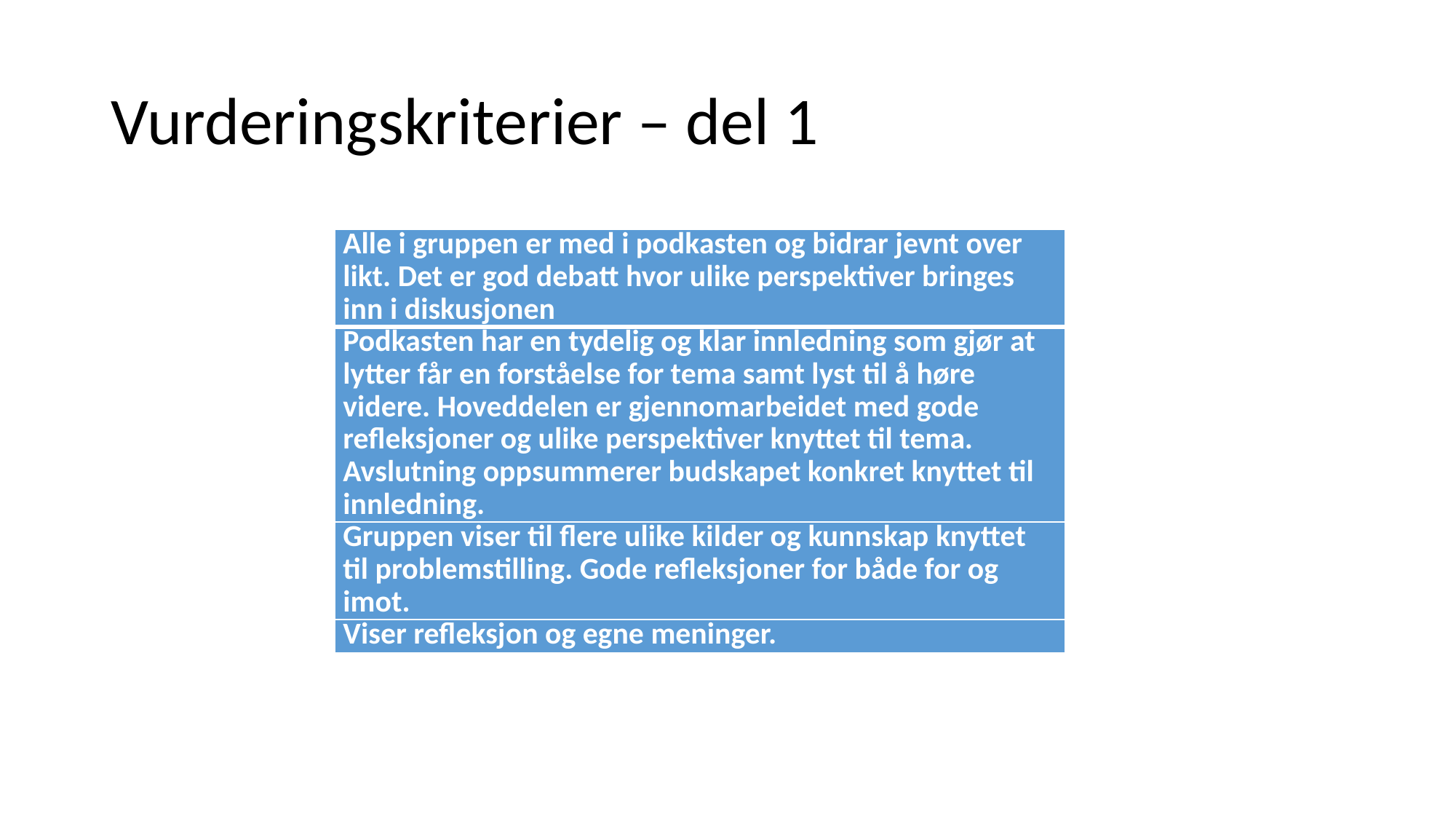

# Vurderingskriterier – del 1
| Alle i gruppen er med i podkasten og bidrar jevnt over likt. Det er god debatt hvor ulike perspektiver bringes inn i diskusjonen |
| --- |
| Podkasten har en tydelig og klar innledning som gjør at lytter får en forståelse for tema samt lyst til å høre videre. Hoveddelen er gjennomarbeidet med gode refleksjoner og ulike perspektiver knyttet til tema. Avslutning oppsummerer budskapet konkret knyttet til innledning. |
| Gruppen viser til flere ulike kilder og kunnskap knyttet til problemstilling. Gode refleksjoner for både for og imot. |
| Viser refleksjon og egne meninger. |